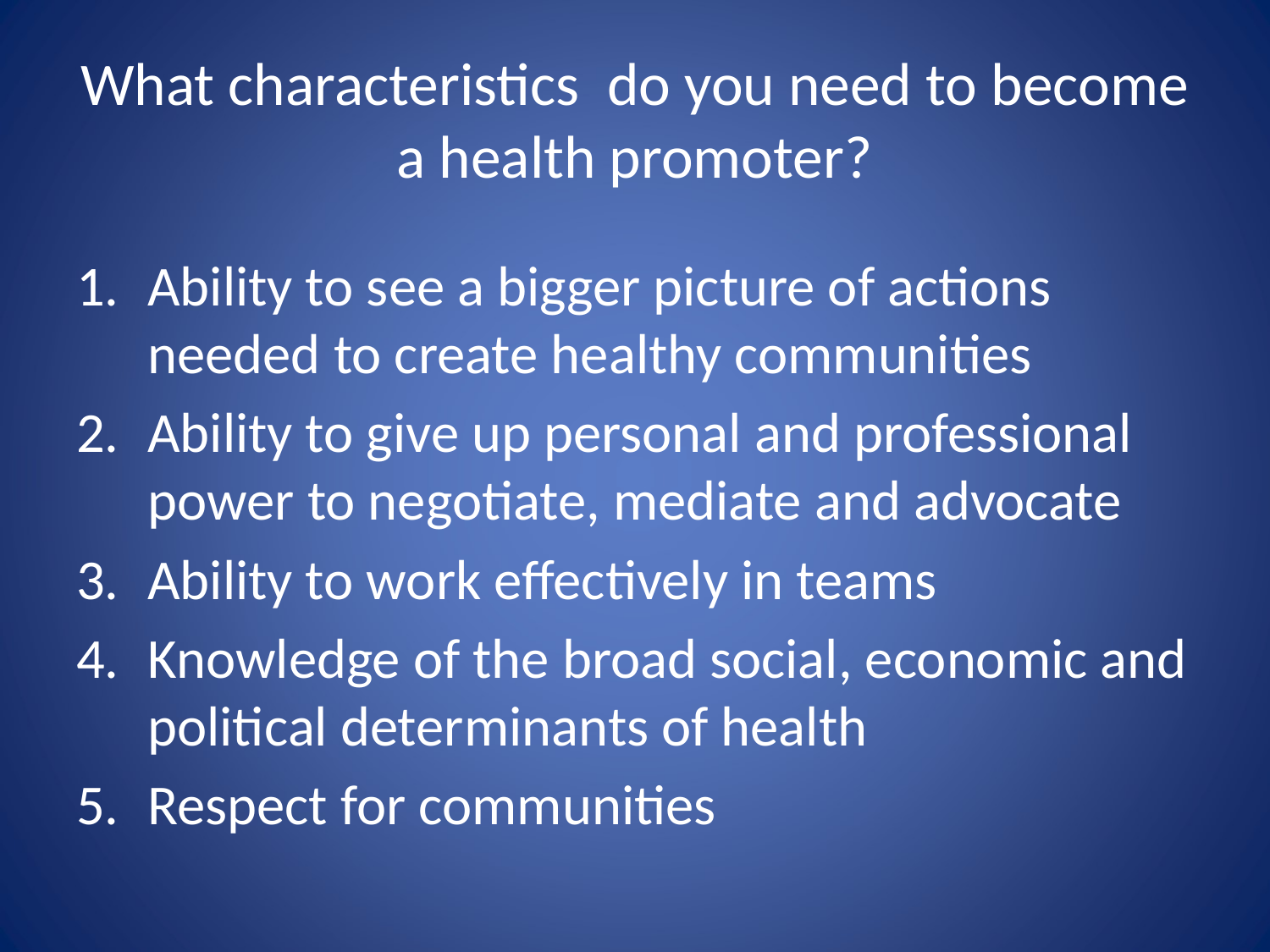

# What characteristics  do you need to become a health promoter?
Ability to see a bigger picture of actions needed to create healthy communities
Ability to give up personal and professional power to negotiate, mediate and advocate
Ability to work effectively in teams
Knowledge of the broad social, economic and political determinants of health
Respect for communities